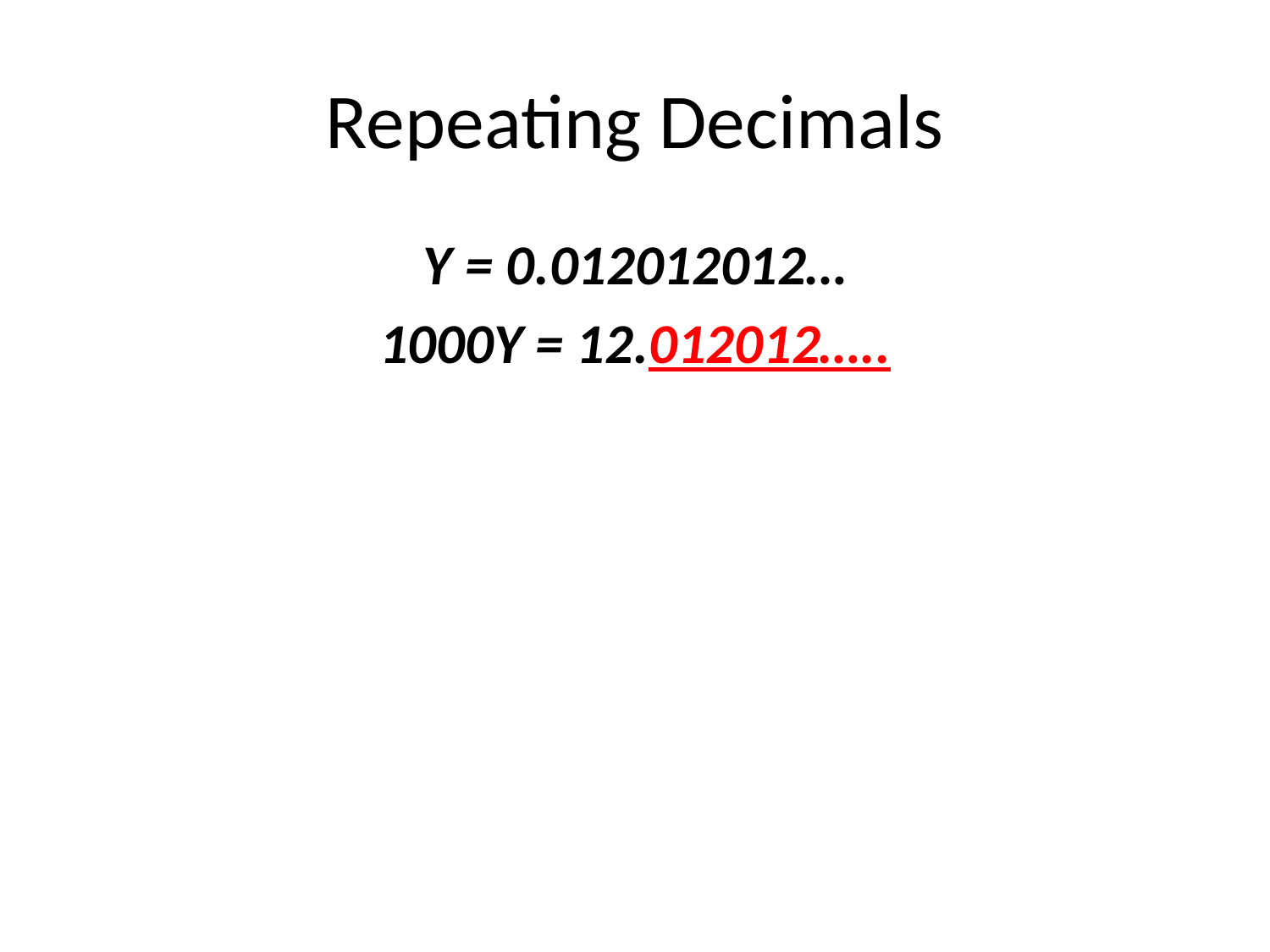

# Repeating Decimals
Y = 0.012012012…
1000Y = 12.012012…..